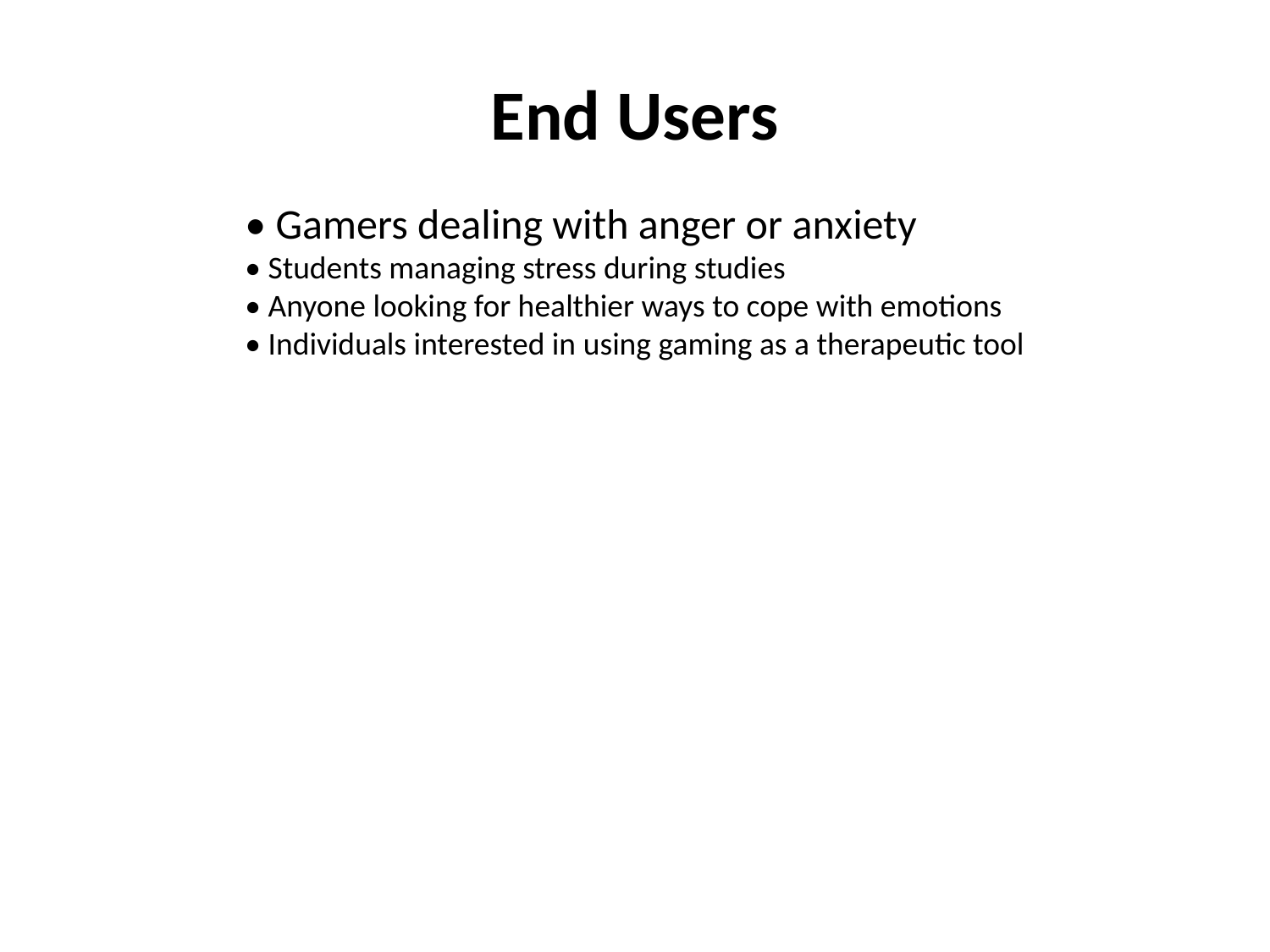

#
End Users
• Gamers dealing with anger or anxiety
• Students managing stress during studies
• Anyone looking for healthier ways to cope with emotions
• Individuals interested in using gaming as a therapeutic tool